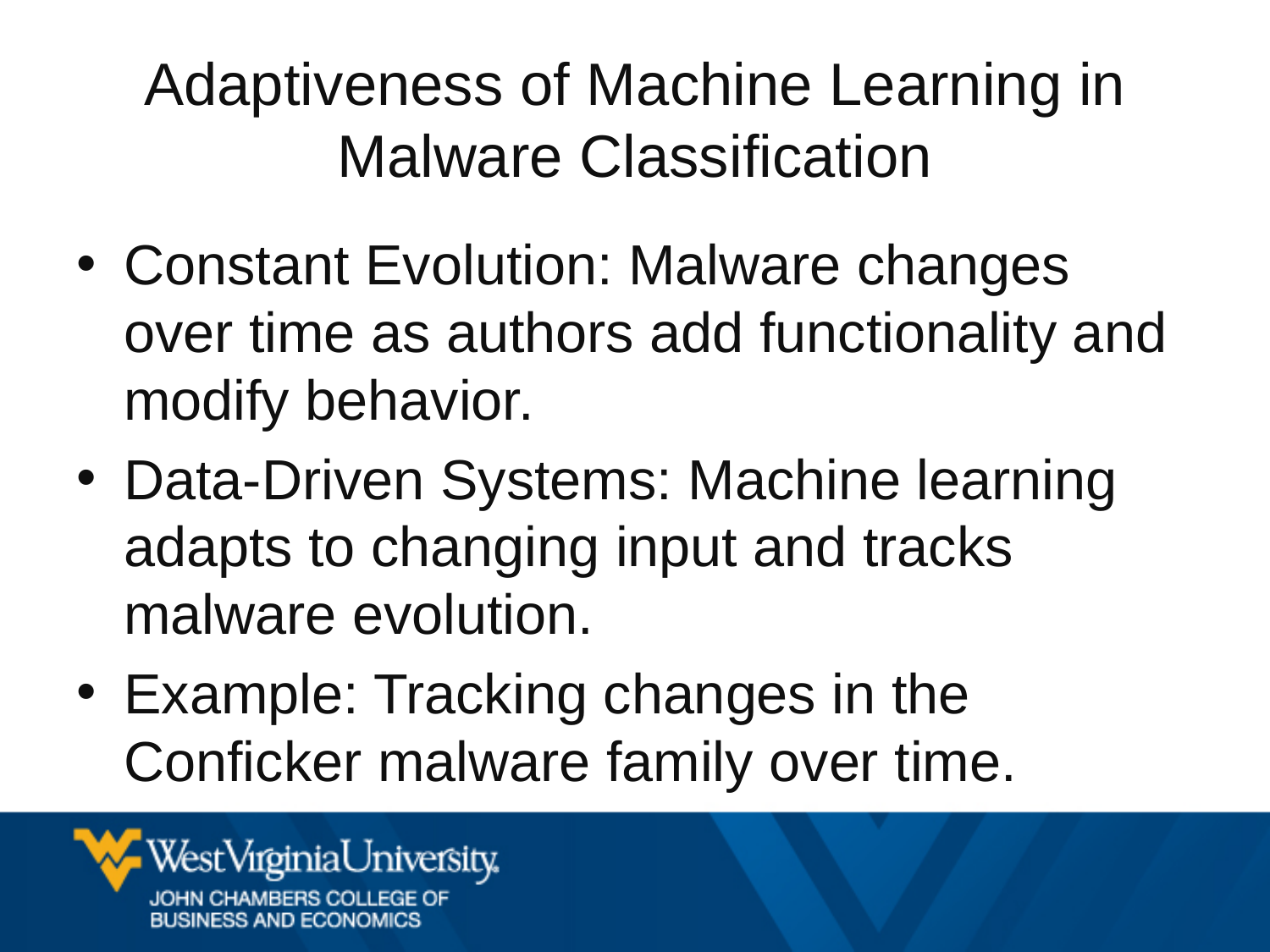

# Adaptiveness of Machine Learning in Malware Classification
Constant Evolution: Malware changes over time as authors add functionality and modify behavior.
Data-Driven Systems: Machine learning adapts to changing input and tracks malware evolution.
Example: Tracking changes in the Conficker malware family over time.